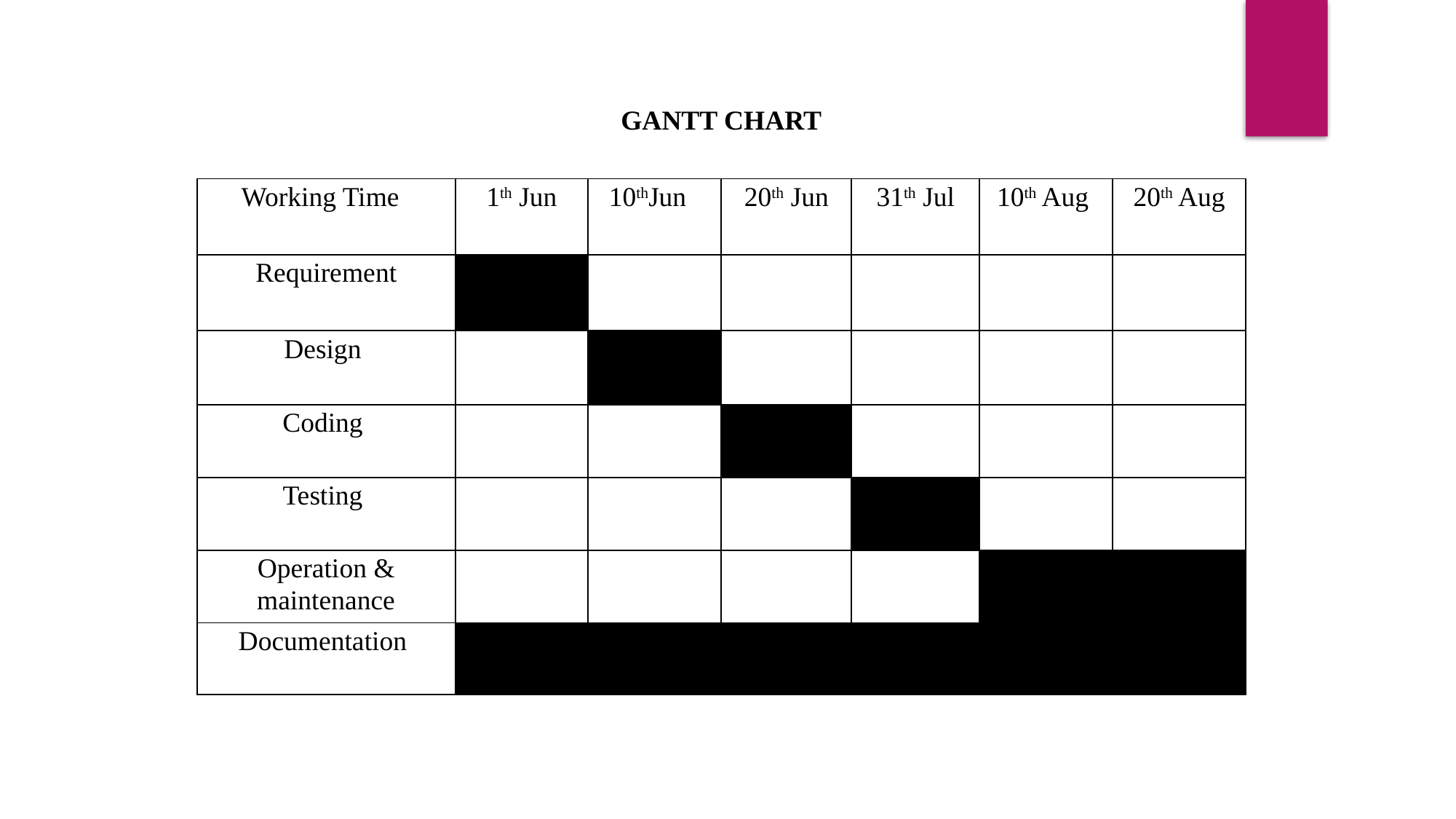

| GANTT CHART |
| --- |
| Working Time | 1th Jun | 10thJun | 20th Jun | 31th Jul | 10th Aug | 20th Aug |
| --- | --- | --- | --- | --- | --- | --- |
| Requirement |  |  |  |  |  |  |
| Design |  |  |  |  |  |  |
| Coding |  |  |  |  |  |  |
| Testing |  |  |  |  |  |  |
| Operation & maintenance |  |  |  |  |  |  |
| Documentation |  |  |  |  |  |  |